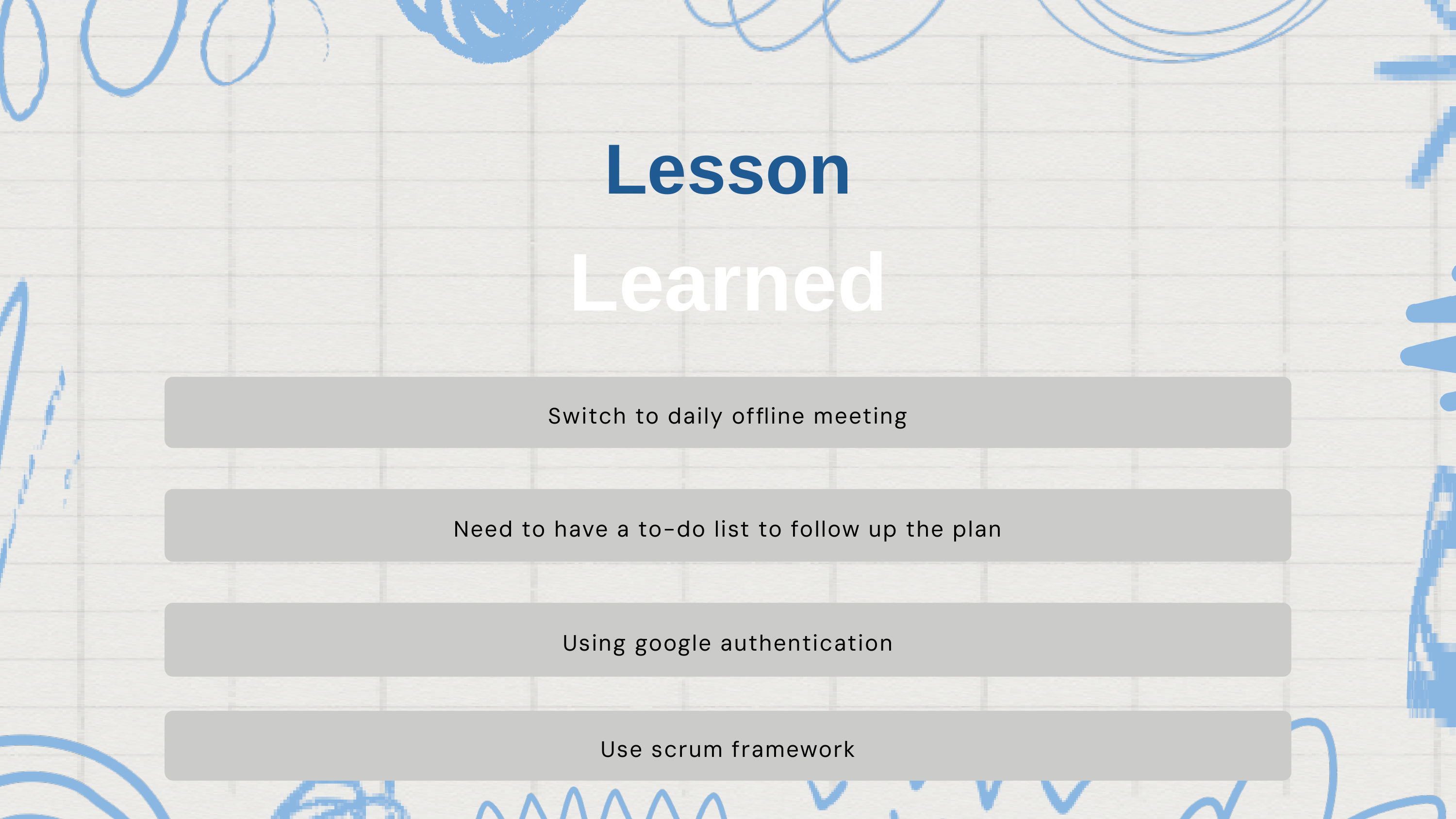

Lesson

Learned

Switch to daily offline meeting

Need to have a to-do list to follow up the plan

Using google authentication

Use scrum framework